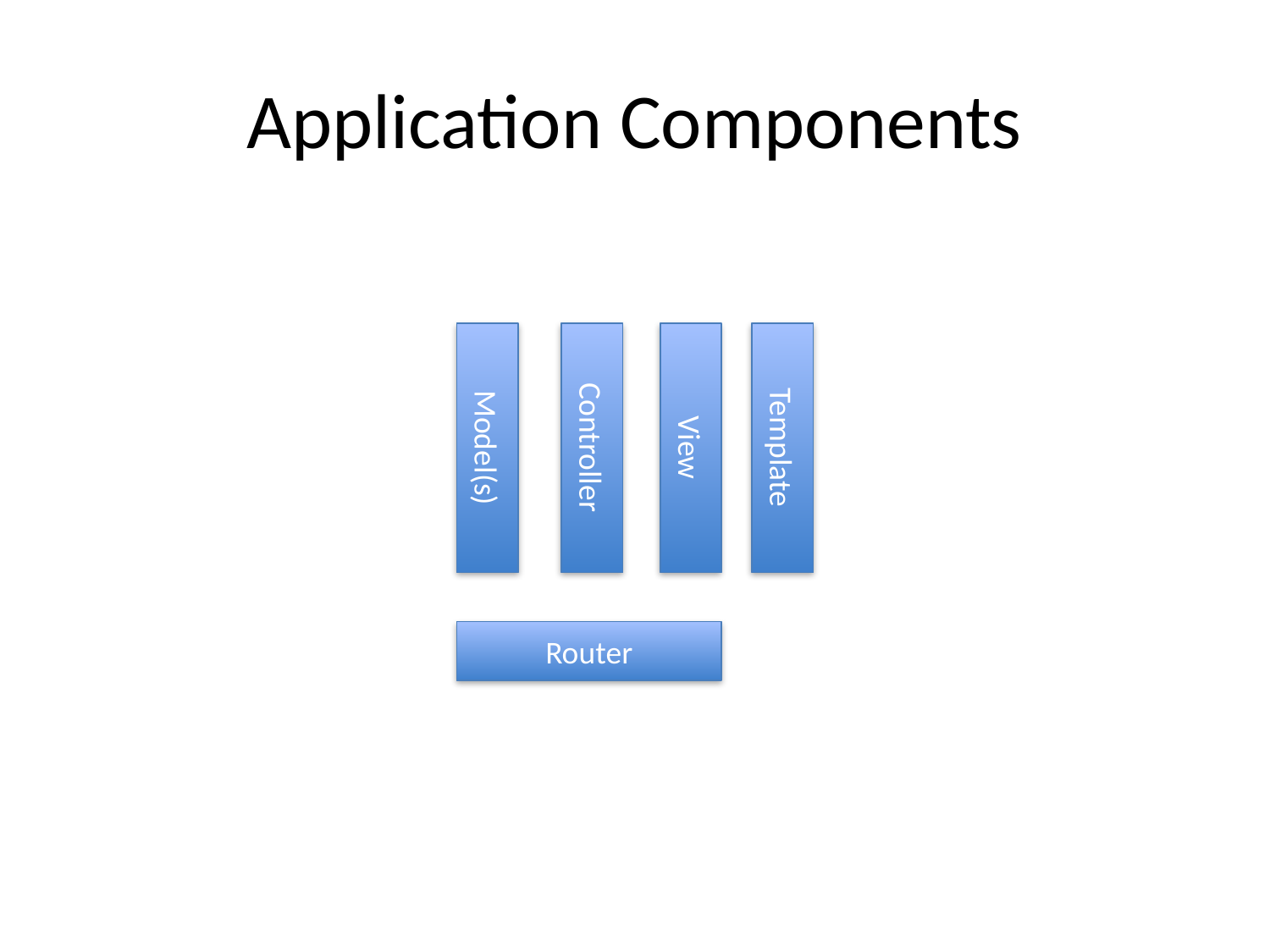

# Application Components
Model(s)
Controller
View
Template
Router